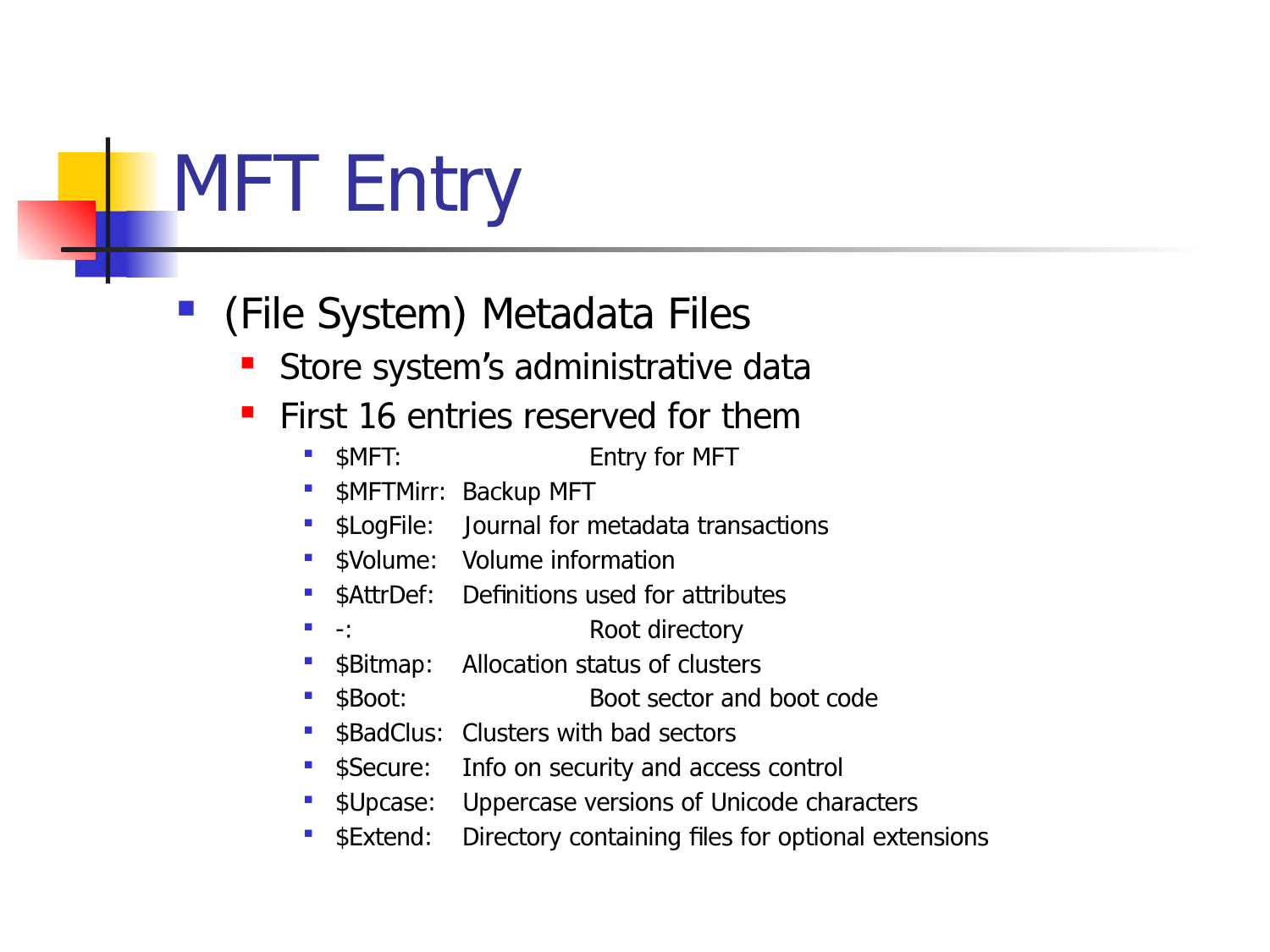

# MFT Entry
(File System) Metadata Files
Store system’s administrative data
First 16 entries reserved for them
$MFT:		Entry for MFT
$MFTMirr:	Backup MFT
$LogFile:	Journal for metadata transactions
$Volume:	Volume information
$AttrDef:	Definitions used for attributes
-:		Root directory
$Bitmap:	Allocation status of clusters
$Boot:		Boot sector and boot code
$BadClus:	Clusters with bad sectors
$Secure:	Info on security and access control
$Upcase:	Uppercase versions of Unicode characters
$Extend:	Directory containing files for optional extensions